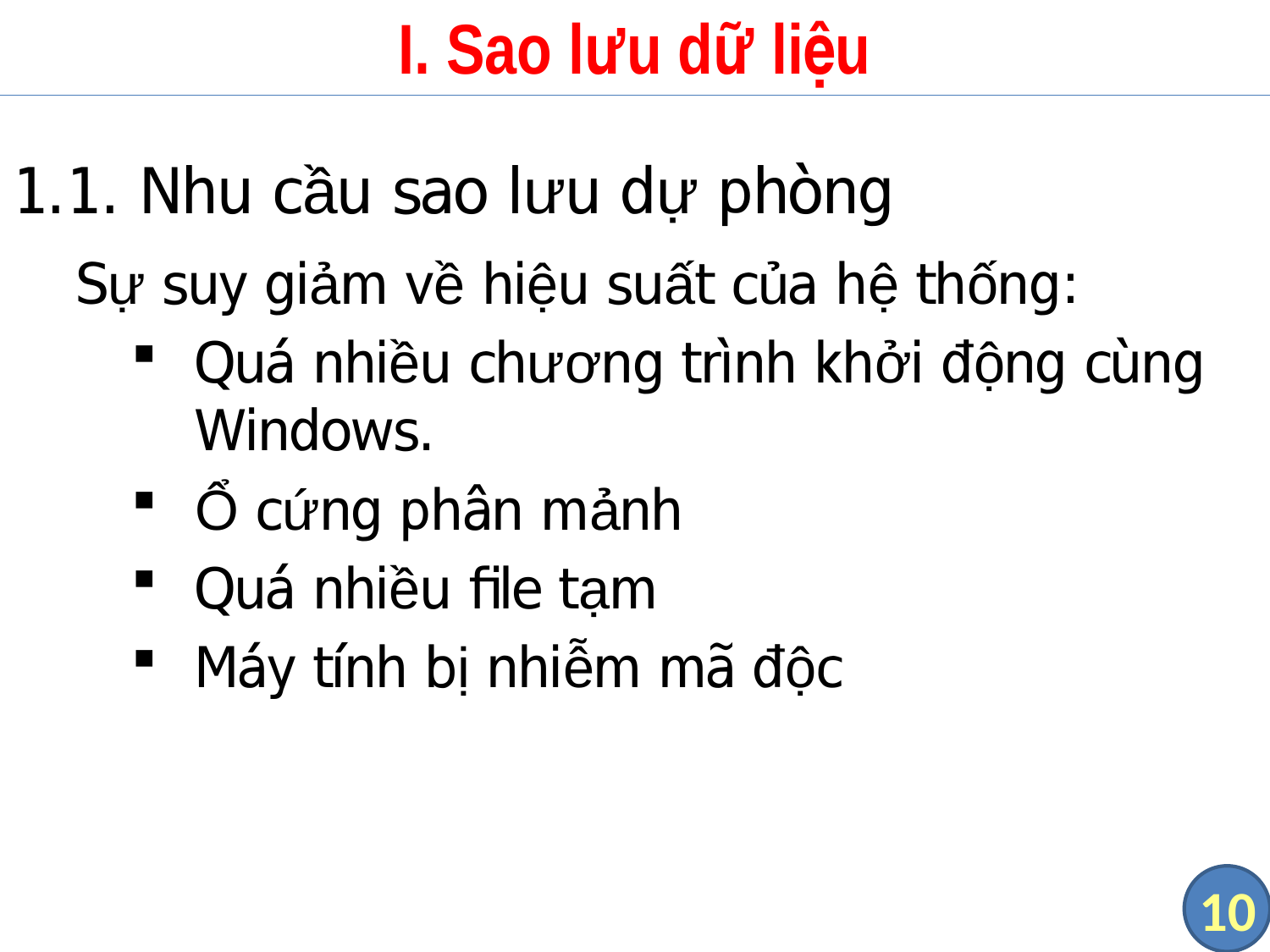

# I. Sao lưu dữ liệu
1.1. Nhu cầu sao lưu dự phòng
Sự suy giảm về hiệu suất của hệ thống:
Quá nhiều chương trình khởi động cùng Windows.
Ổ cứng phân mảnh
Quá nhiều file tạm
Máy tính bị nhiễm mã độc

10